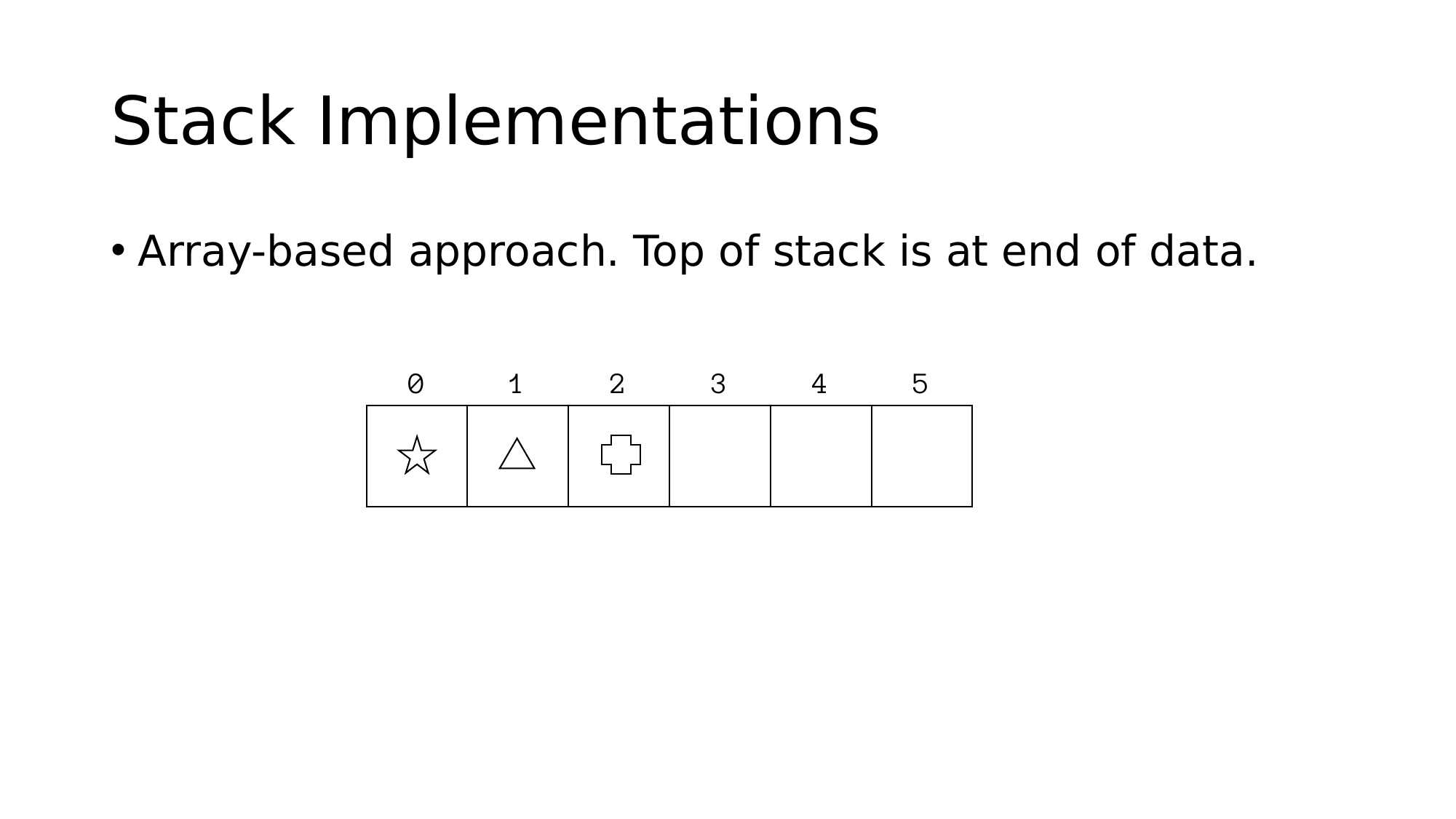

# Stack Implementations
Array-based approach. Top of stack is at end of data.
5
0
1
2
3
4